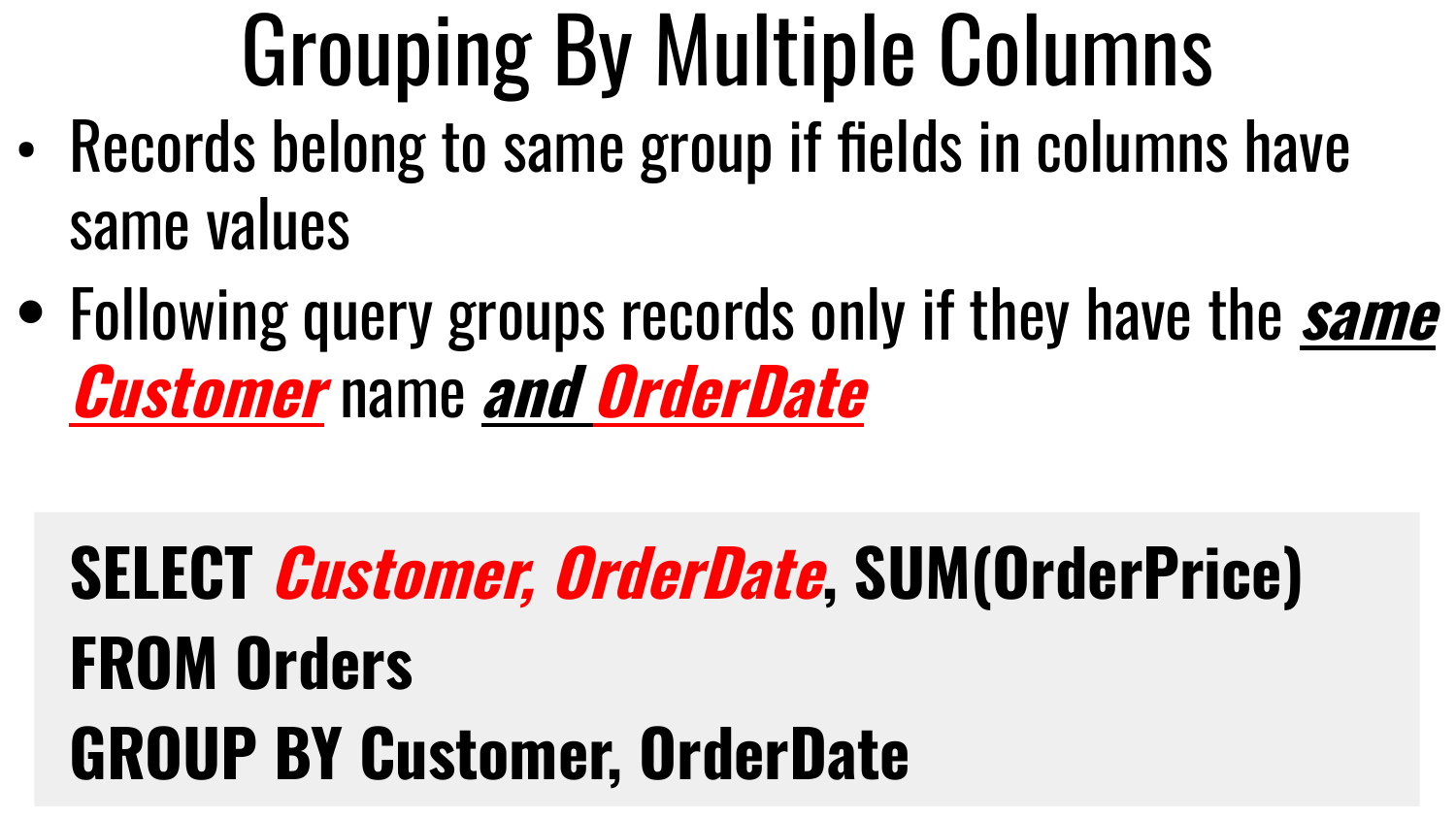

# Grouping By Multiple Columns
Records belong to same group if fields in columns have same values
Following query groups records only if they have the same Customer name and OrderDate

	SELECT Customer, OrderDate, SUM(OrderPrice)
	FROM Orders
	GROUP BY Customer, OrderDate

Then aggregates OrderPrice into a row per group